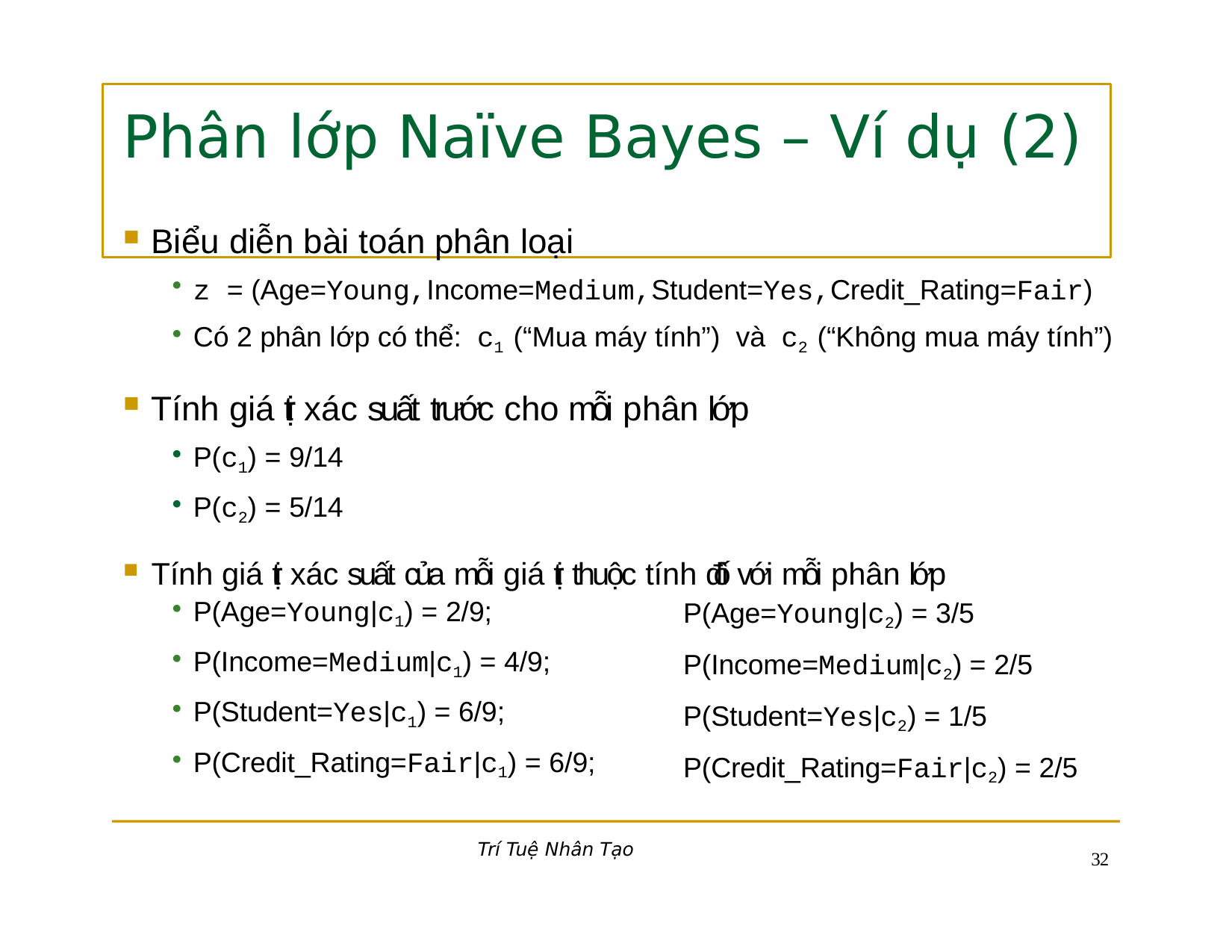

# Phân lớp Naïve Bayes – Ví dụ (2)
Biểu diễn bài toán phân loại
z = (Age=Young,Income=Medium,Student=Yes,Credit_Rating=Fair)
Có 2 phân lớp có thể:  c1 (“Mua máy tính”)  và  c2 (“Không mua máy tính”)
Tính giá trị xác suất trước cho mỗi phân lớp
P(c1) = 9/14
P(c2) = 5/14
Tính giá trị xác suất của mỗi giá trị thuộc tính đối với mỗi phân lớp

P(Age=Young|c1) = 2/9;
P(Income=Medium|c1) = 4/9;
P(Student=Yes|c1) = 6/9;
P(Credit_Rating=Fair|c1) = 6/9;
P(Age=Young|c2) = 3/5  P(Income=Medium|c2) = 2/5  P(Student=Yes|c2) = 1/5  P(Credit_Rating=Fair|c2) = 2/5

Trí Tuệ Nhân Tạo
32